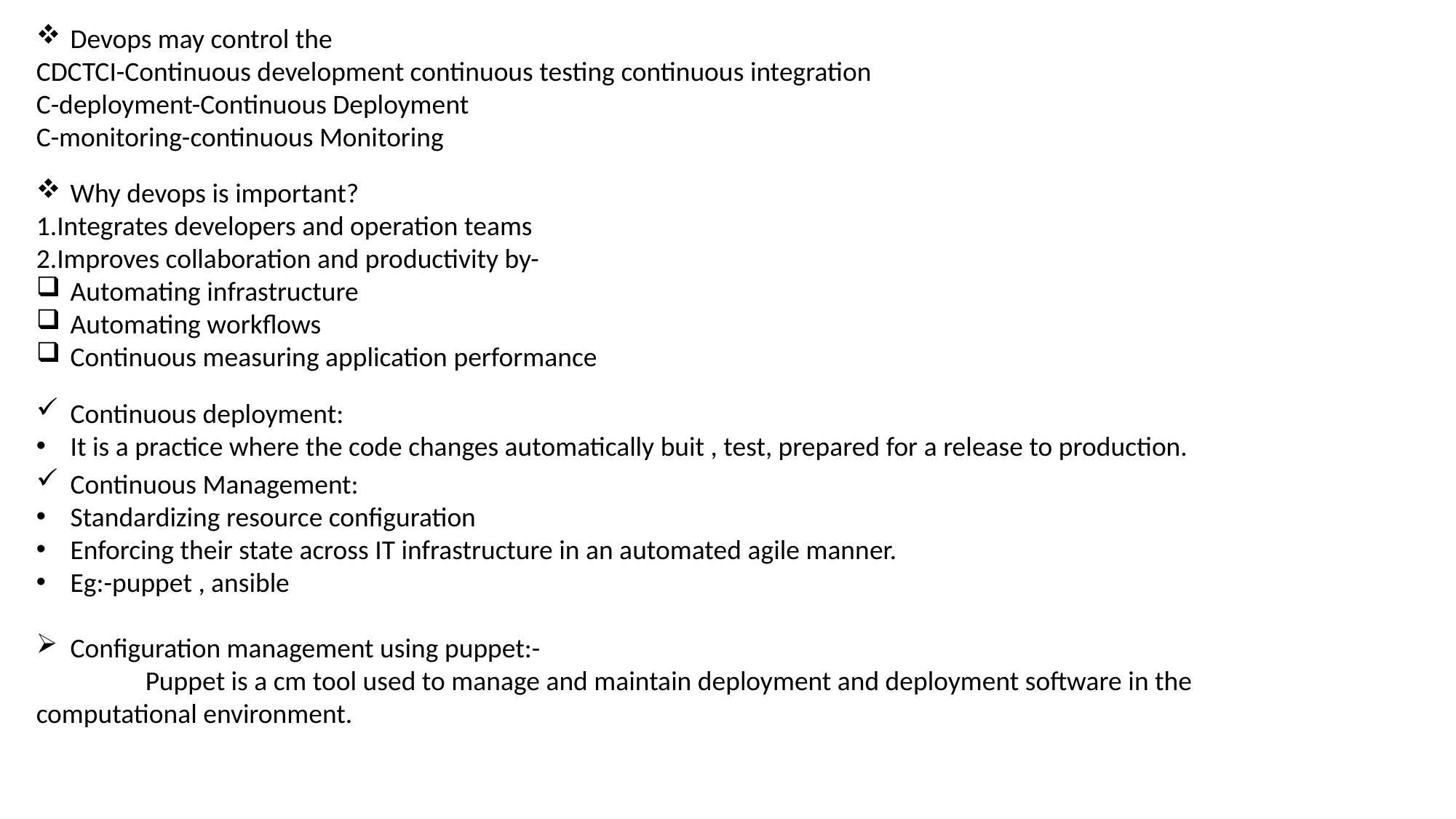

Devops may control the
CDCTCI-Continuous development continuous testing continuous integration
C-deployment-Continuous Deployment
C-monitoring-continuous Monitoring
Why devops is important?
1.Integrates developers and operation teams
2.Improves collaboration and productivity by-
Automating infrastructure
Automating workflows
Continuous measuring application performance
Continuous deployment:
It is a practice where the code changes automatically buit , test, prepared for a release to production.

Continuous Management:
Standardizing resource configuration
Enforcing their state across IT infrastructure in an automated agile manner.
Eg:-puppet , ansible

Configuration management using puppet:-
	Puppet is a cm tool used to manage and maintain deployment and deployment software in the 	computational environment.